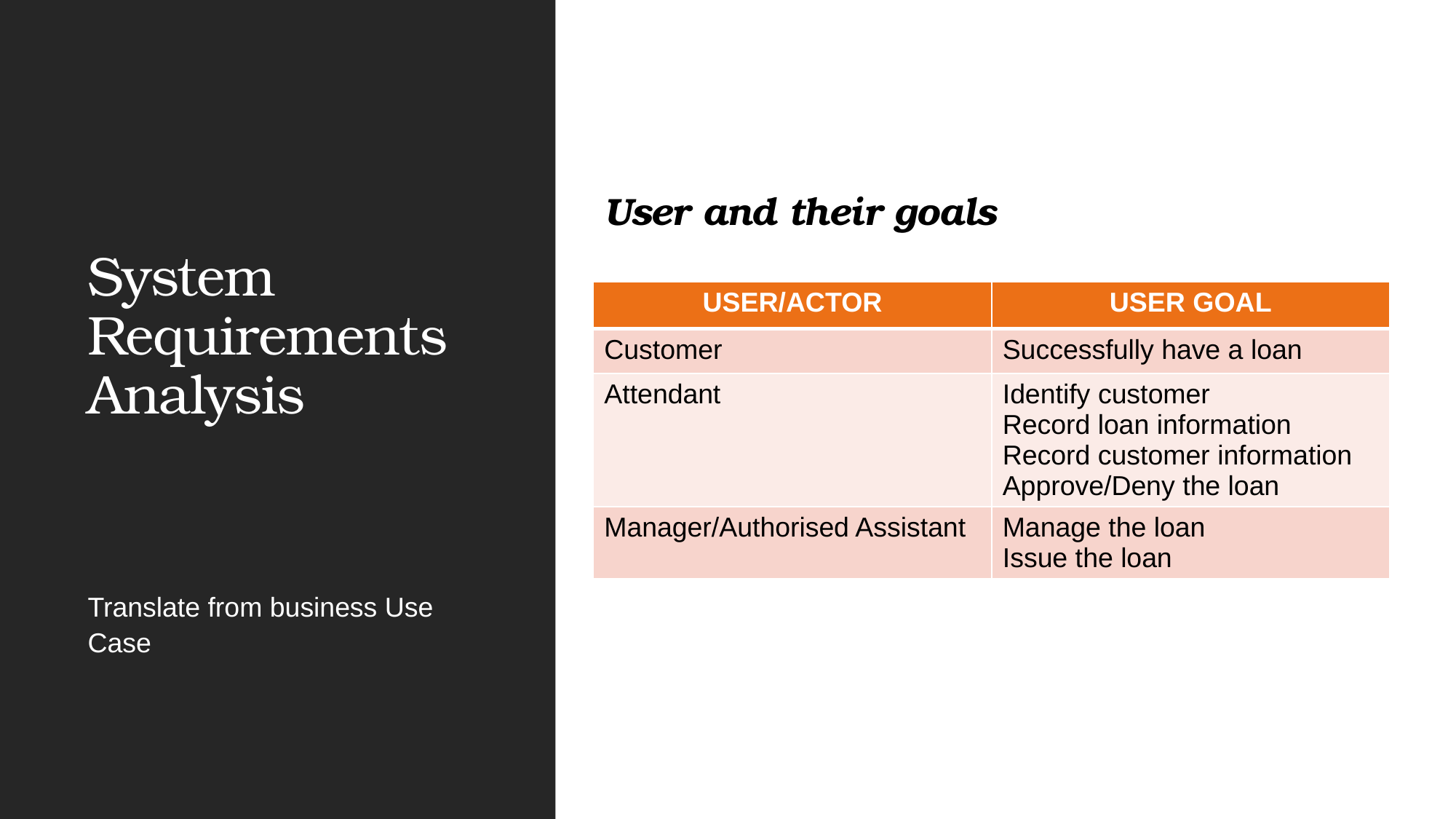

User and their goalslysi

# System Requirements Analysis
| USER/ACTOR | USER GOAL |
| --- | --- |
| Customer | Successfully have a loan |
| Attendant | Identify customer Record loan information Record customer information Approve/Deny the loan |
| Manager/Authorised Assistant | Manage the loan Issue the loan |
Translate from business Use Case
14